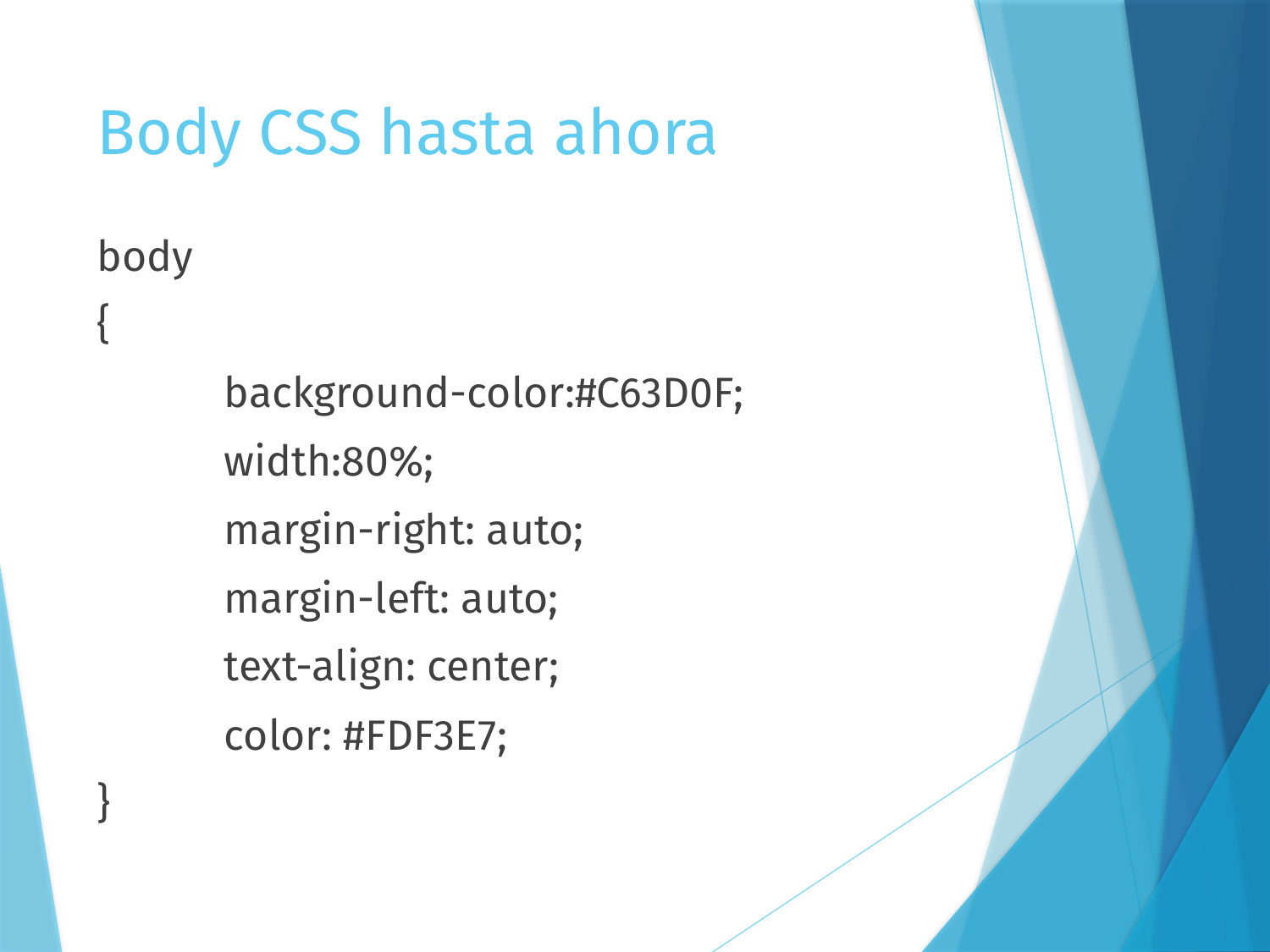

# Body CSS hasta ahora
body
{
	background-color:#C63D0F;
	width:80%;
	margin-right: auto;
	margin-left: auto;
	text-align: center;
	color: #FDF3E7;
}